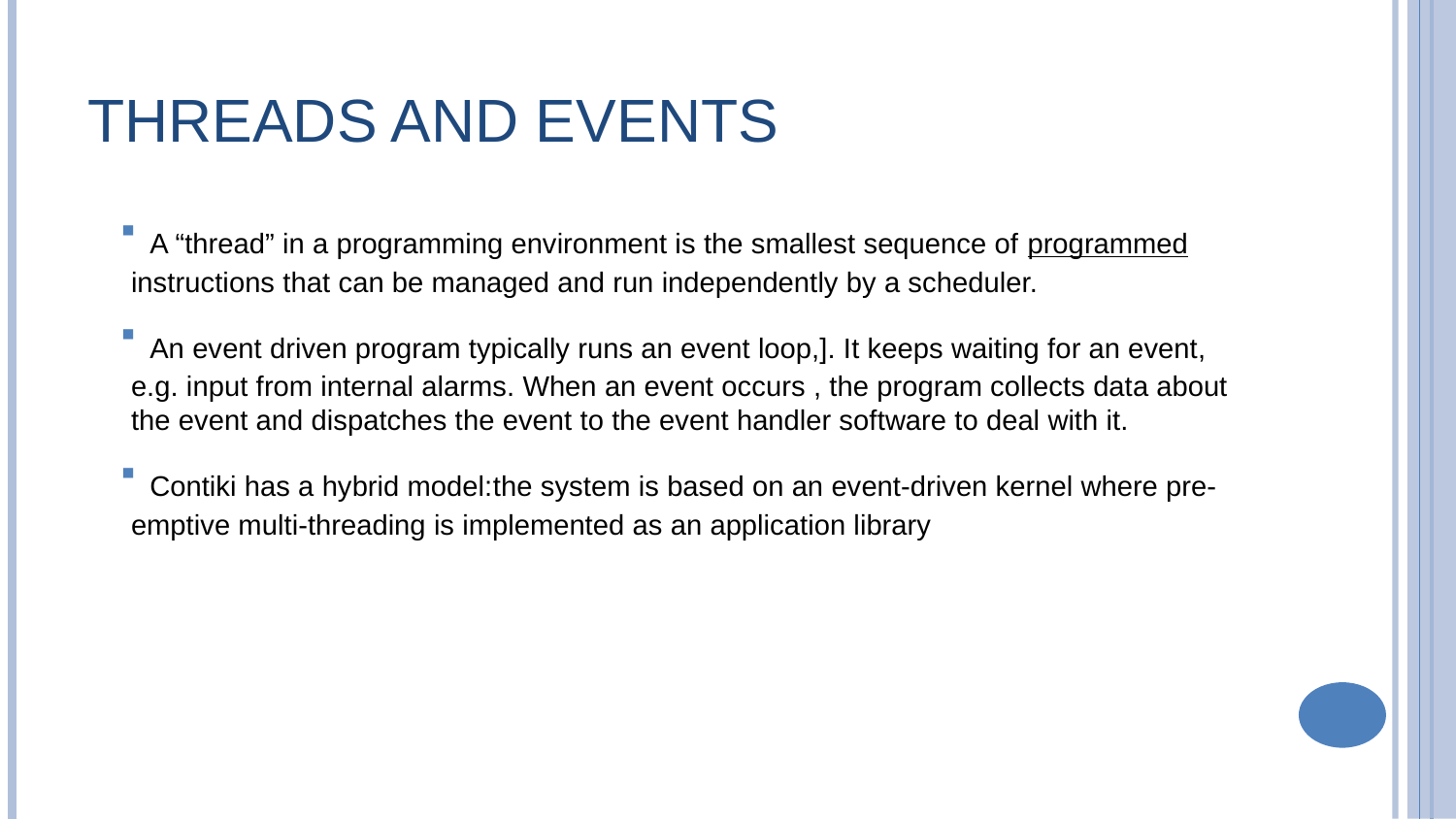

# Threads and Events
 A “thread” in a programming environment is the smallest sequence of programmed instructions that can be managed and run independently by a scheduler.
 An event driven program typically runs an event loop,]. It keeps waiting for an event, e.g. input from internal alarms. When an event occurs , the program collects data about the event and dispatches the event to the event handler software to deal with it.
 Contiki has a hybrid model:the system is based on an event-driven kernel where pre-emptive multi-threading is implemented as an application library